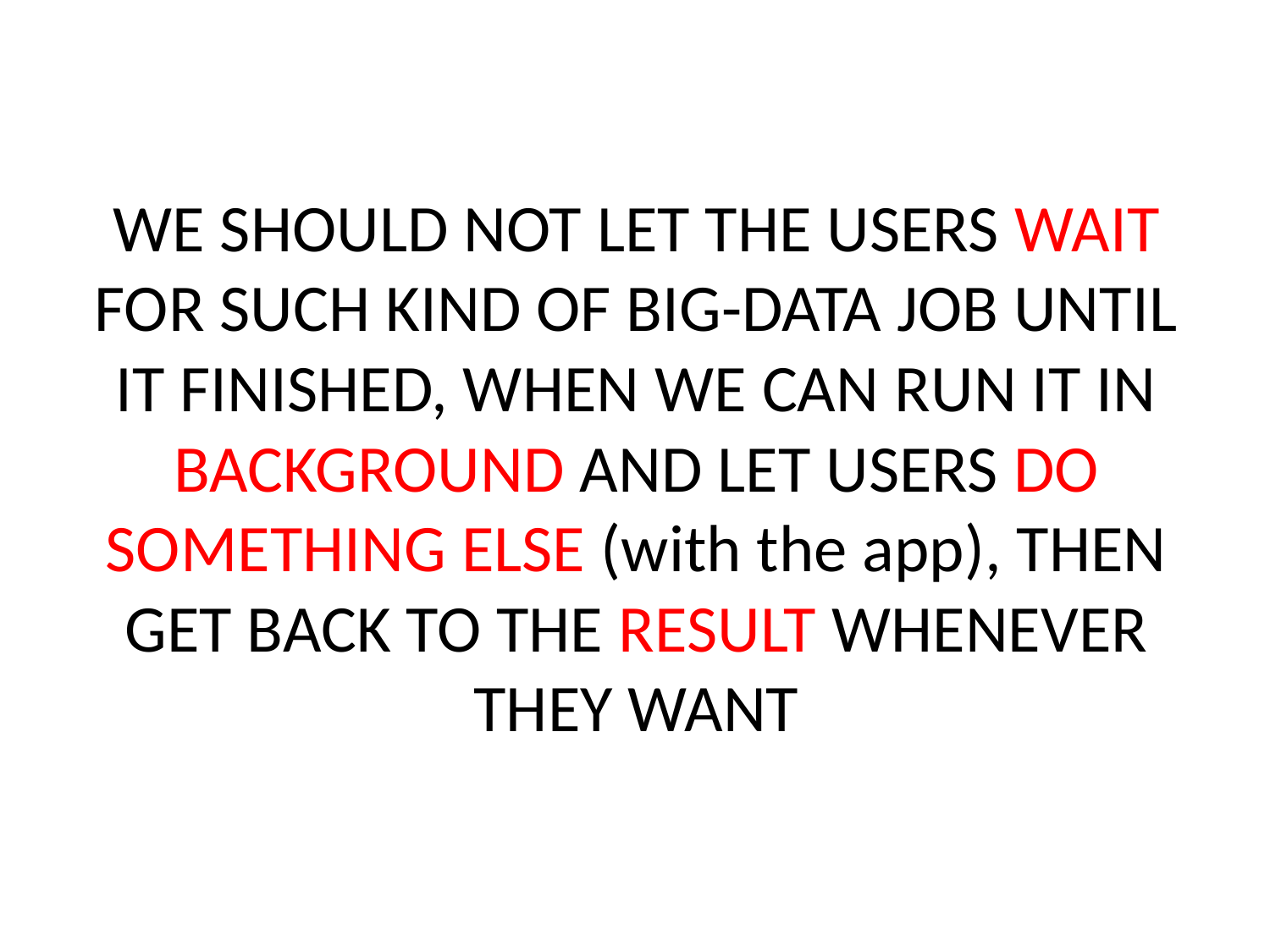

# WE SHOULD NOT LET THE USERS WAIT FOR SUCH KIND OF BIG-DATA JOB UNTIL IT FINISHED, WHEN WE CAN RUN IT IN BACKGROUND AND LET USERS DO SOMETHING ELSE (with the app), THEN GET BACK TO THE RESULT WHENEVER THEY WANT